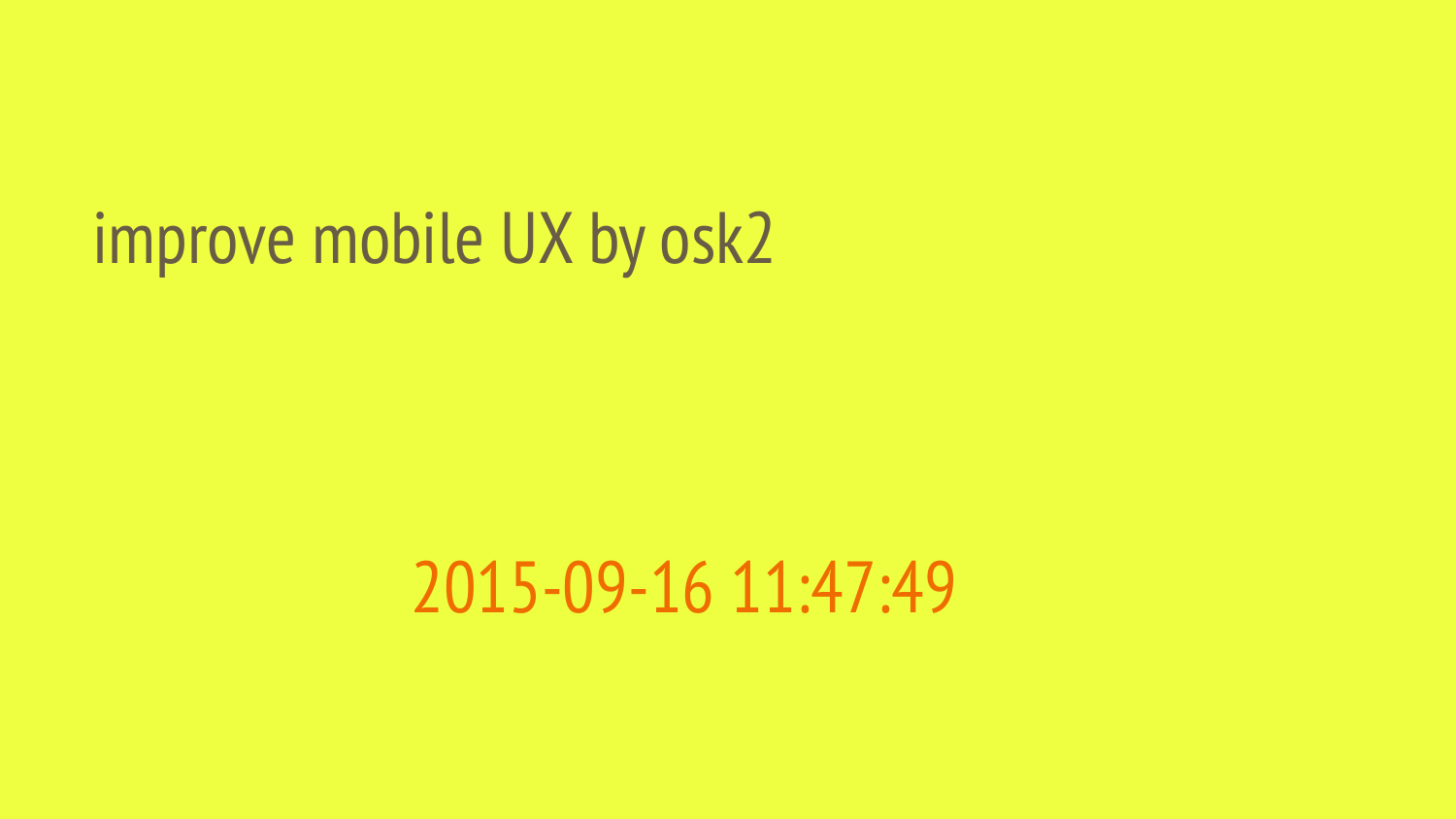

# improve mobile UX by osk2

2015-09-16 11:47:49